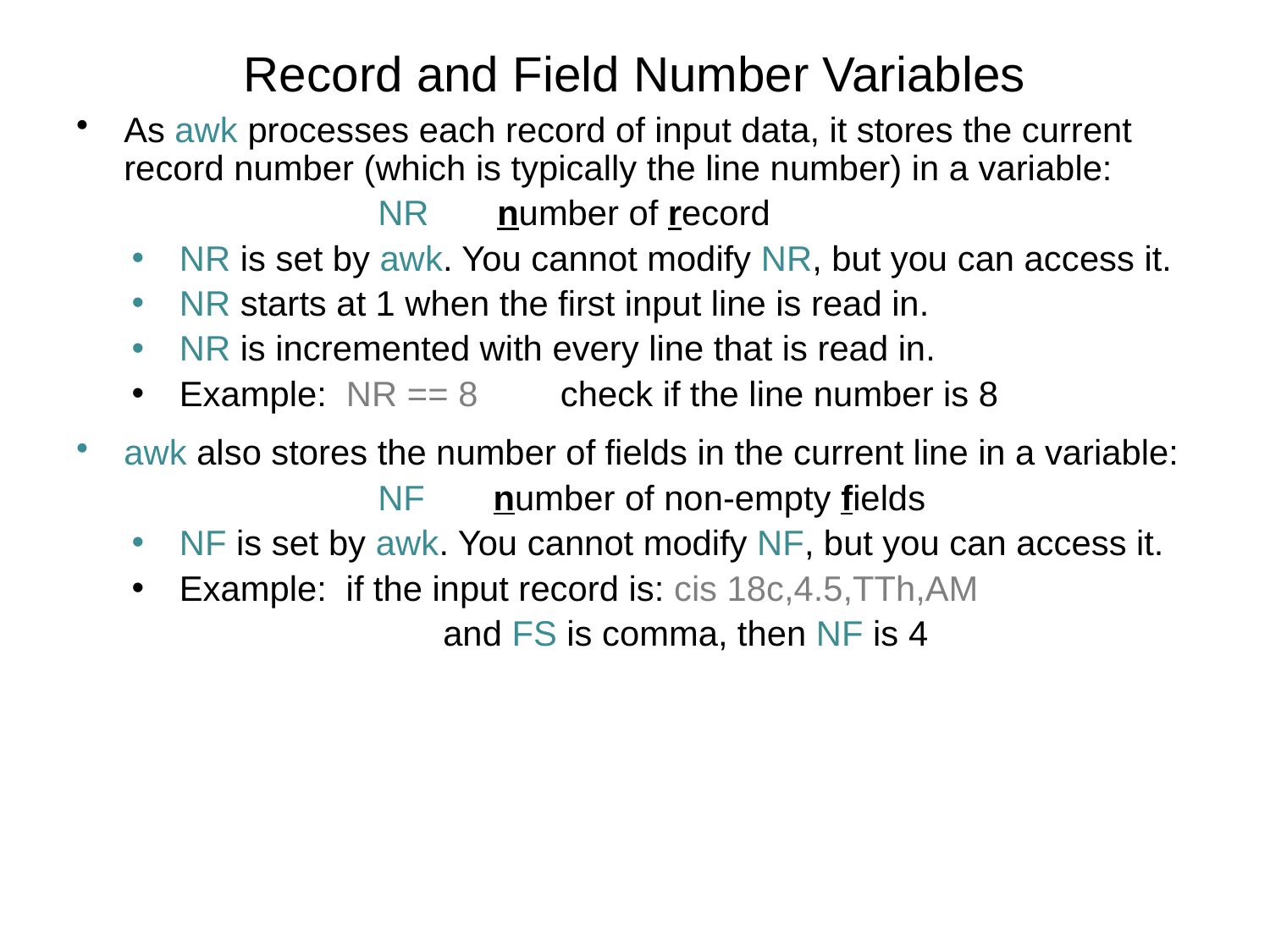

# Record and Field Number Variables
As awk processes each record of input data, it stores the current record number (which is typically the line number) in a variable:
	      		NR       number of record
NR is set by awk. You cannot modify NR, but you can access it.
NR starts at 1 when the first input line is read in.
NR is incremented with every line that is read in.
Example:  NR == 8	check if the line number is 8
awk also stores the number of fields in the current line in a variable:
	     		NF       number of non-empty fields
NF is set by awk. You cannot modify NF, but you can access it.
Example:  if the input record is: cis 18c,4.5,TTh,AM
 			 and FS is comma, then NF is 4